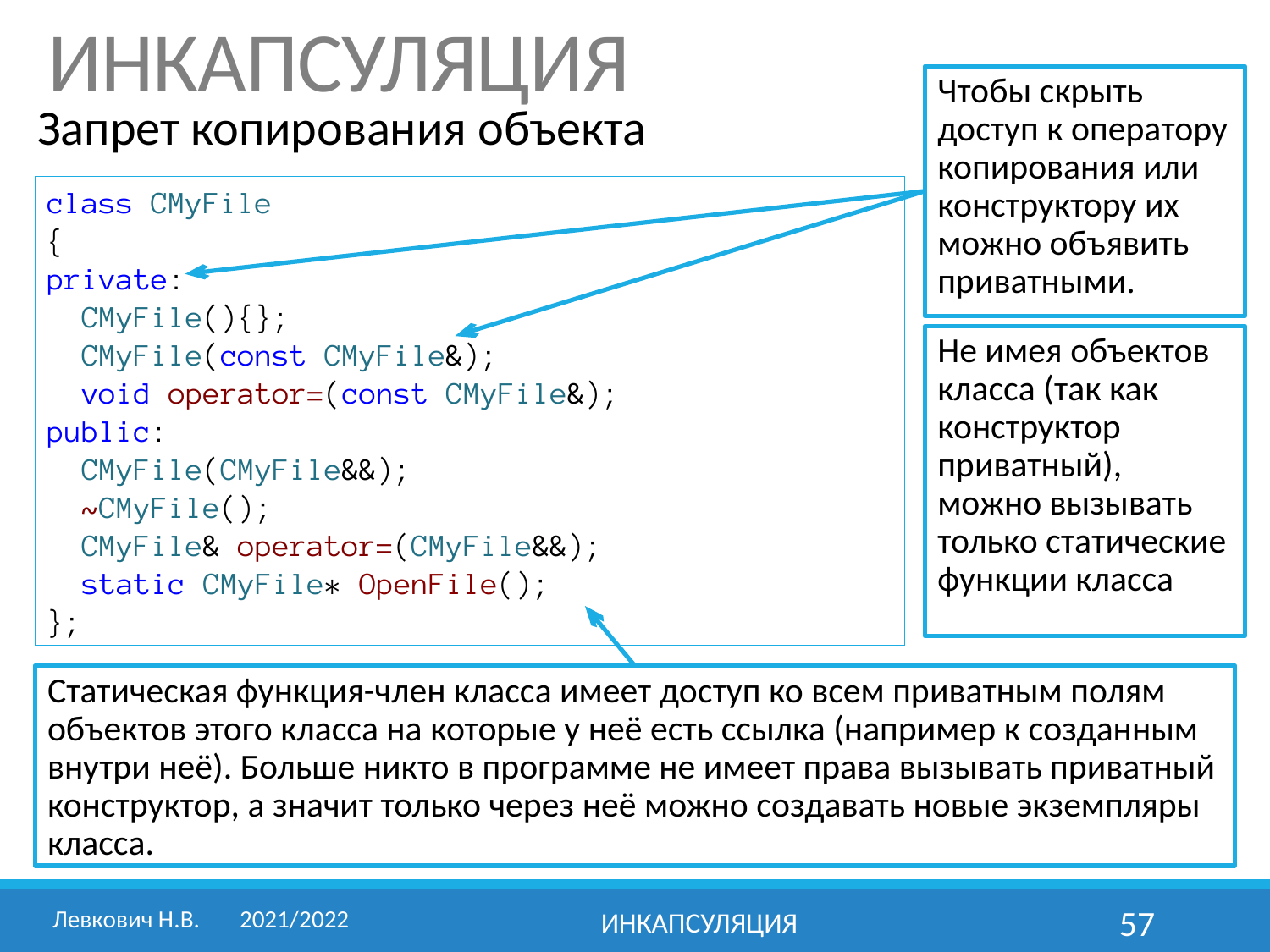

# ИНКАПСУЛЯЦИЯ
Чтобы скрыть доступ к оператору копирования или конструктору их можно объявить приватными.
Запрет копирования объекта

class CMyFile
{
private:
  CMyFile(){};
  CMyFile(const CMyFile&);
  void operator=(const CMyFile&);
public:
  CMyFile(CMyFile&&);
  ~CMyFile();
  CMyFile& operator=(CMyFile&&);
  static CMyFile* OpenFile();
};
Не имея объектов класса (так как конструктор приватный), можно вызывать только статические функции класса
Статическая функция-член класса имеет доступ ко всем приватным полям объектов этого класса на которые у неё есть ссылка (например к созданным внутри неё). Больше никто в программе не имеет права вызывать приватный конструктор, а значит только через неё можно создавать новые экземпляры класса.
Левкович Н.В.	2021/2022
Инкапсуляция
57